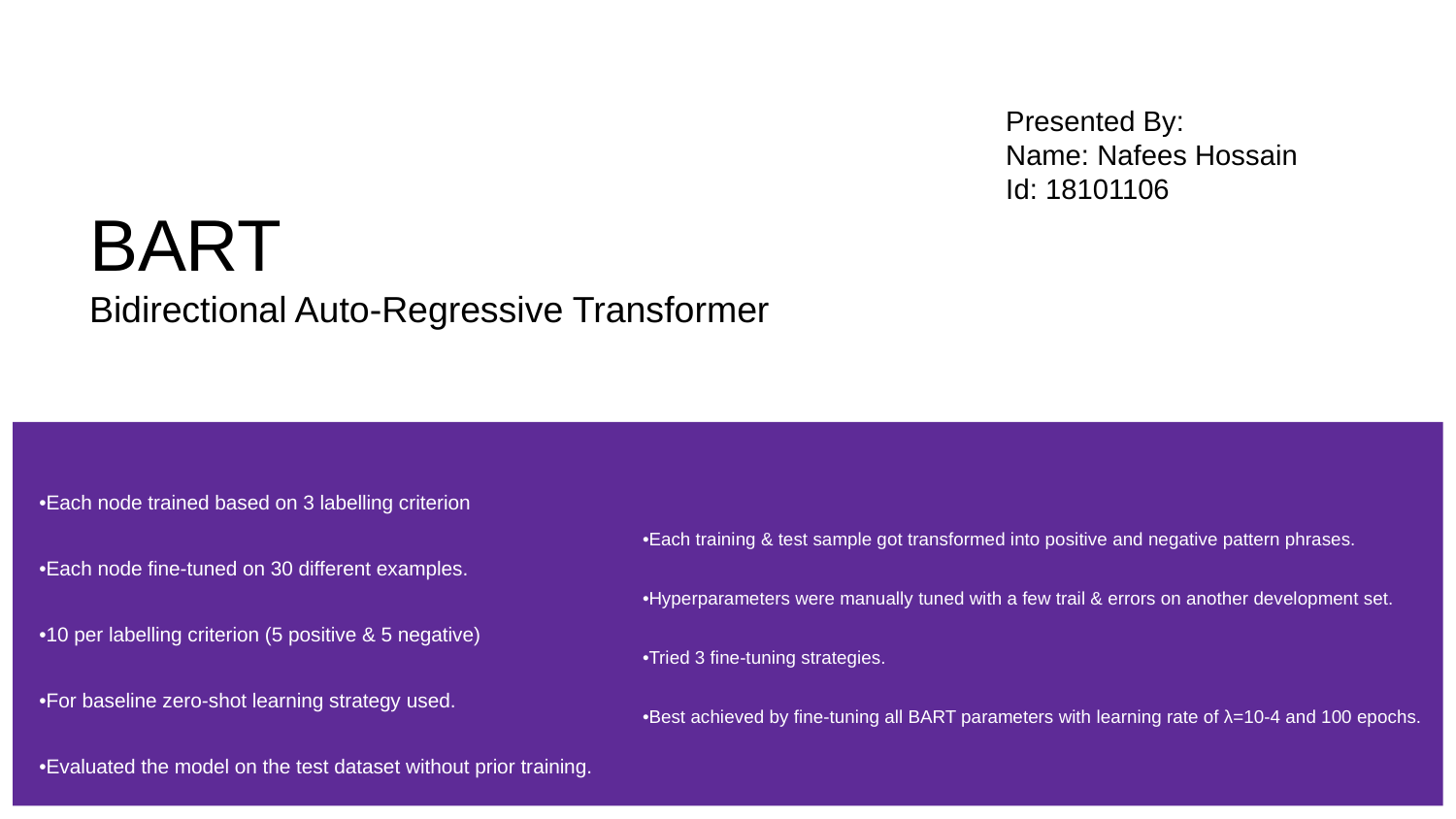

Presented By:
Name: Nafees Hossain
Id: 18101106
# BART
Bidirectional Auto-Regressive Transformer
•Each node trained based on 3 labelling criterion
•Each node fine-tuned on 30 different examples.
•10 per labelling criterion (5 positive & 5 negative)
•For baseline zero-shot learning strategy used.
•Evaluated the model on the test dataset without prior training.

•Each training & test sample got transformed into positive and negative pattern phrases.
•Hyperparameters were manually tuned with a few trail & errors on another development set.
•Tried 3 fine-tuning strategies.
•Best achieved by fine-tuning all BART parameters with learning rate of λ=10-4 and 100 epochs.